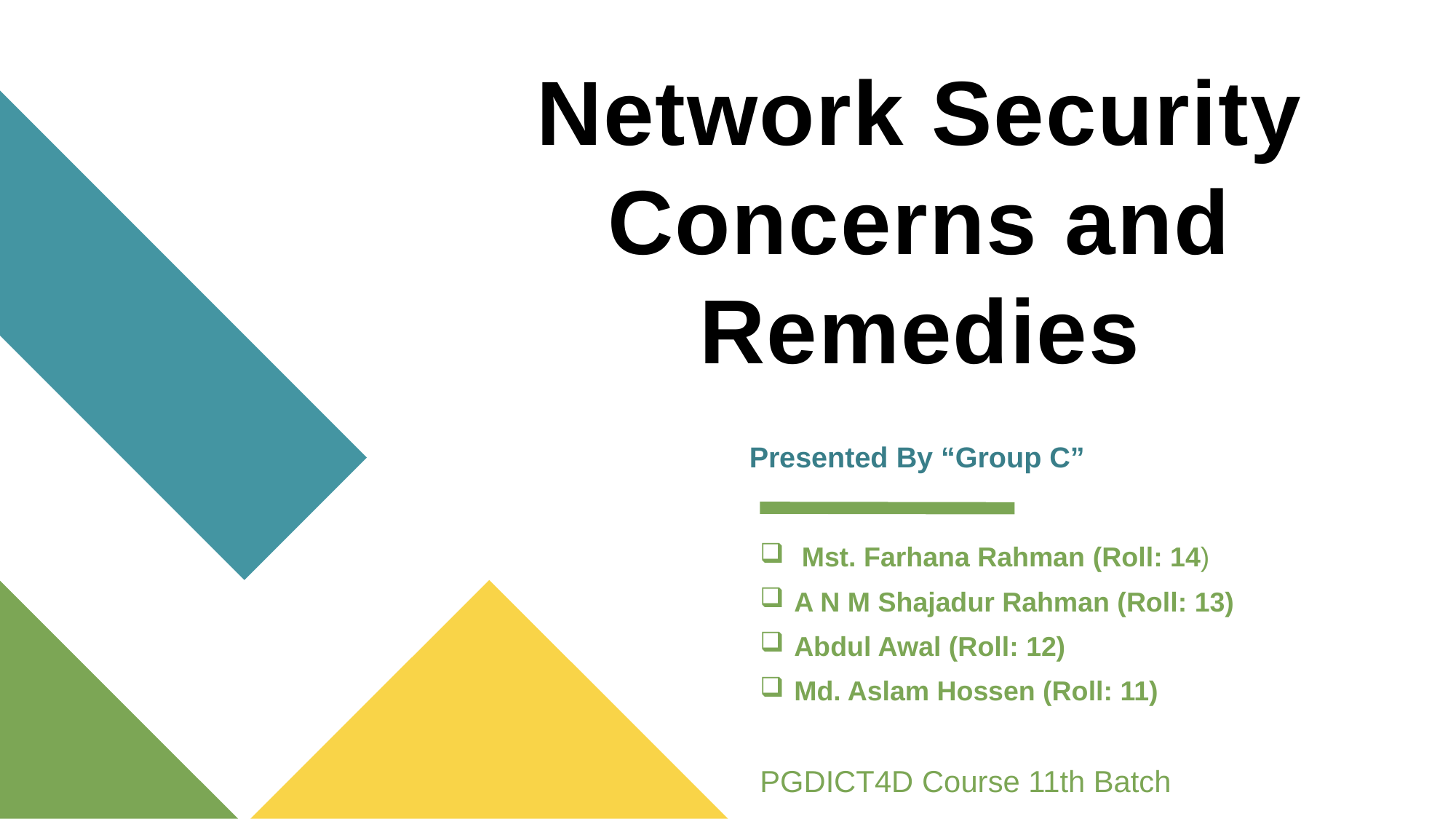

# Network Security Concerns and Remedies
Presented By “Group C”
 Mst. Farhana Rahman (Roll: 14)
A N M Shajadur Rahman (Roll: 13)
Abdul Awal (Roll: 12)
Md. Aslam Hossen (Roll: 11)

PGDICT4D Course 11th Batch